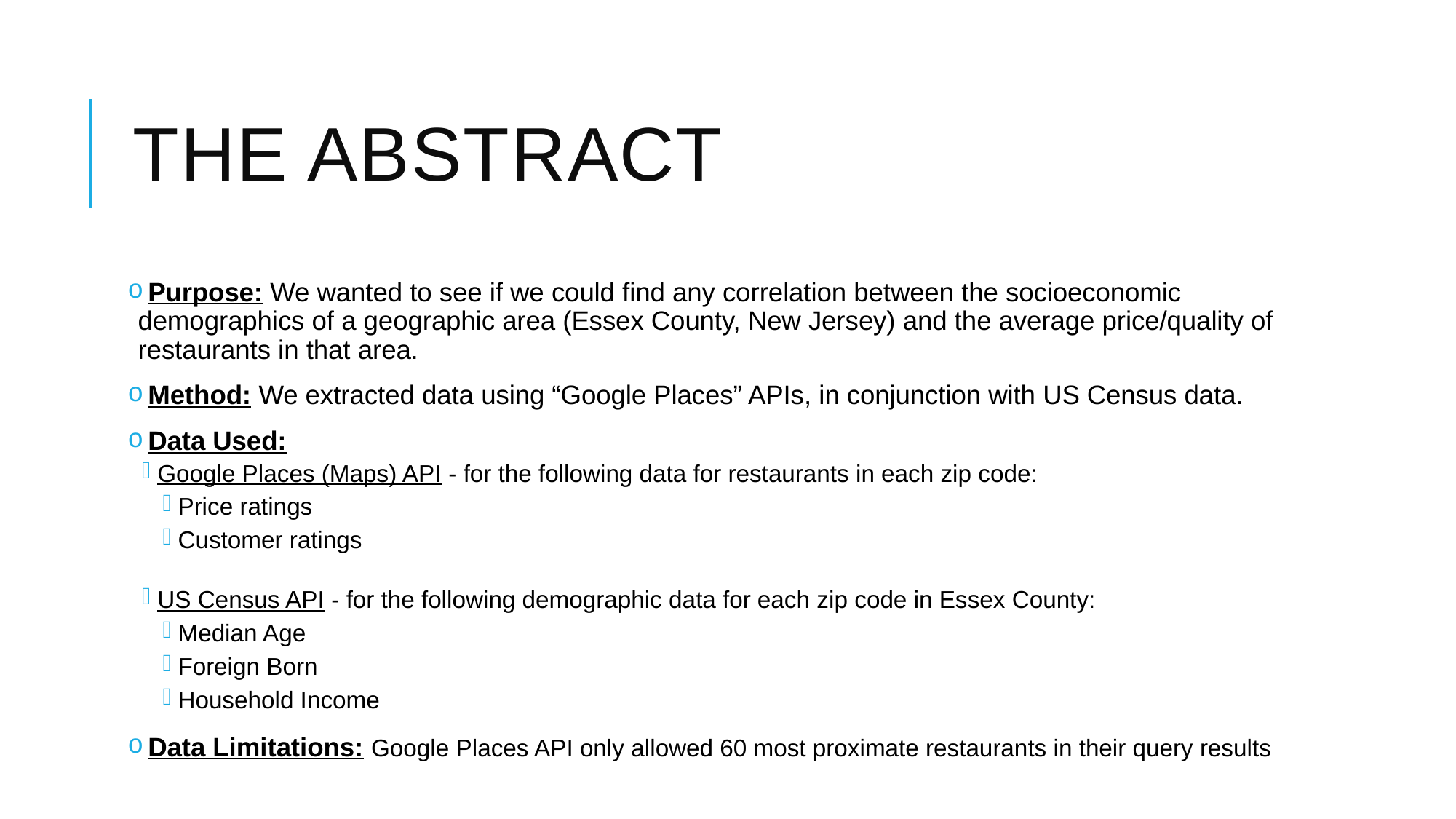

# The Abstract
 Purpose: We wanted to see if we could find any correlation between the socioeconomic demographics of a geographic area (Essex County, New Jersey) and the average price/quality of restaurants in that area.
 Method: We extracted data using “Google Places” APIs, in conjunction with US Census data.
 Data Used:
Google Places (Maps) API - for the following data for restaurants in each zip code:
Price ratings
Customer ratings
US Census API - for the following demographic data for each zip code in Essex County:
Median Age
Foreign Born
Household Income
 Data Limitations: Google Places API only allowed 60 most proximate restaurants in their query results